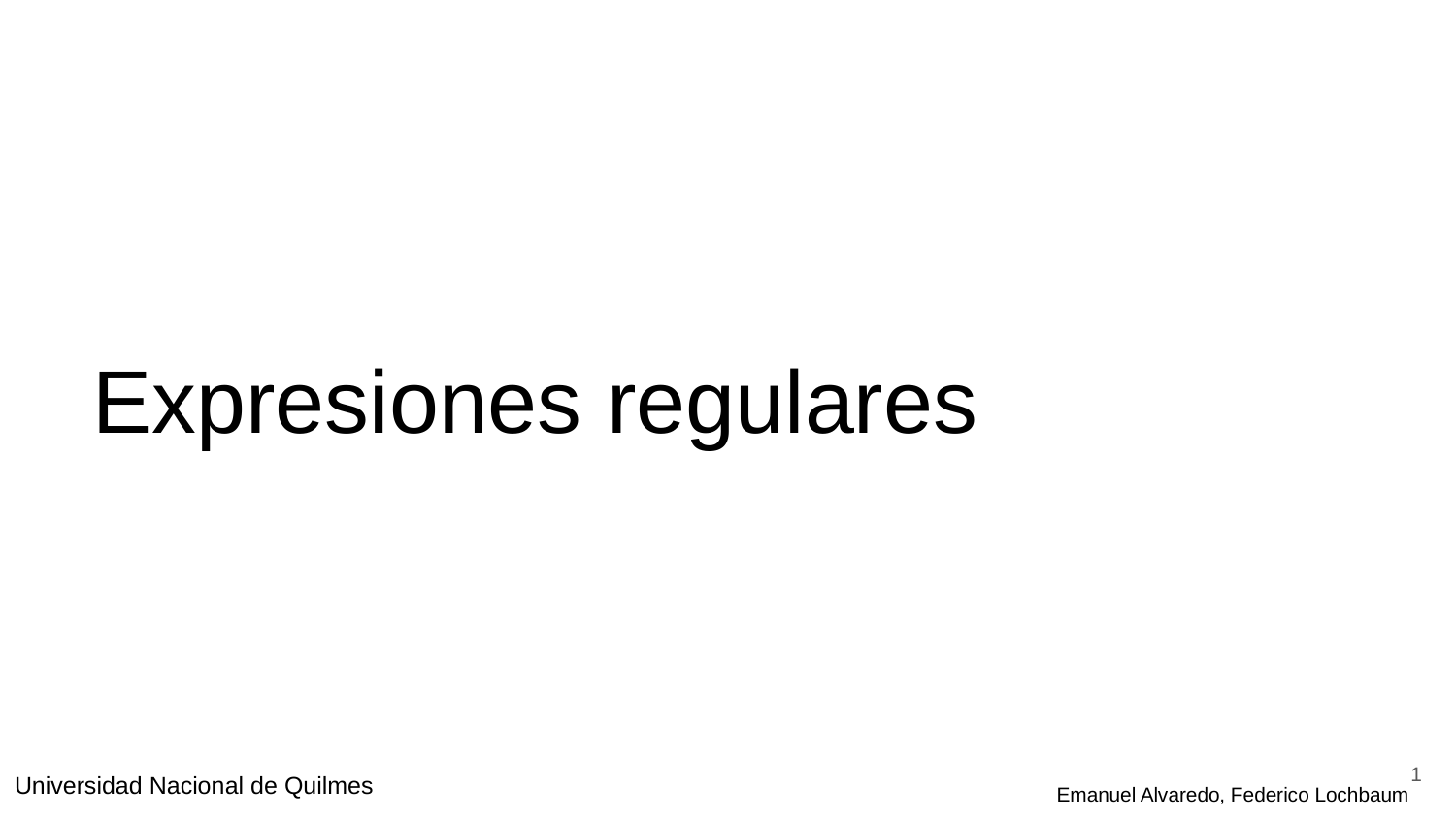

# Expresiones regulares
1
Universidad Nacional de Quilmes
Emanuel Alvaredo, Federico Lochbaum